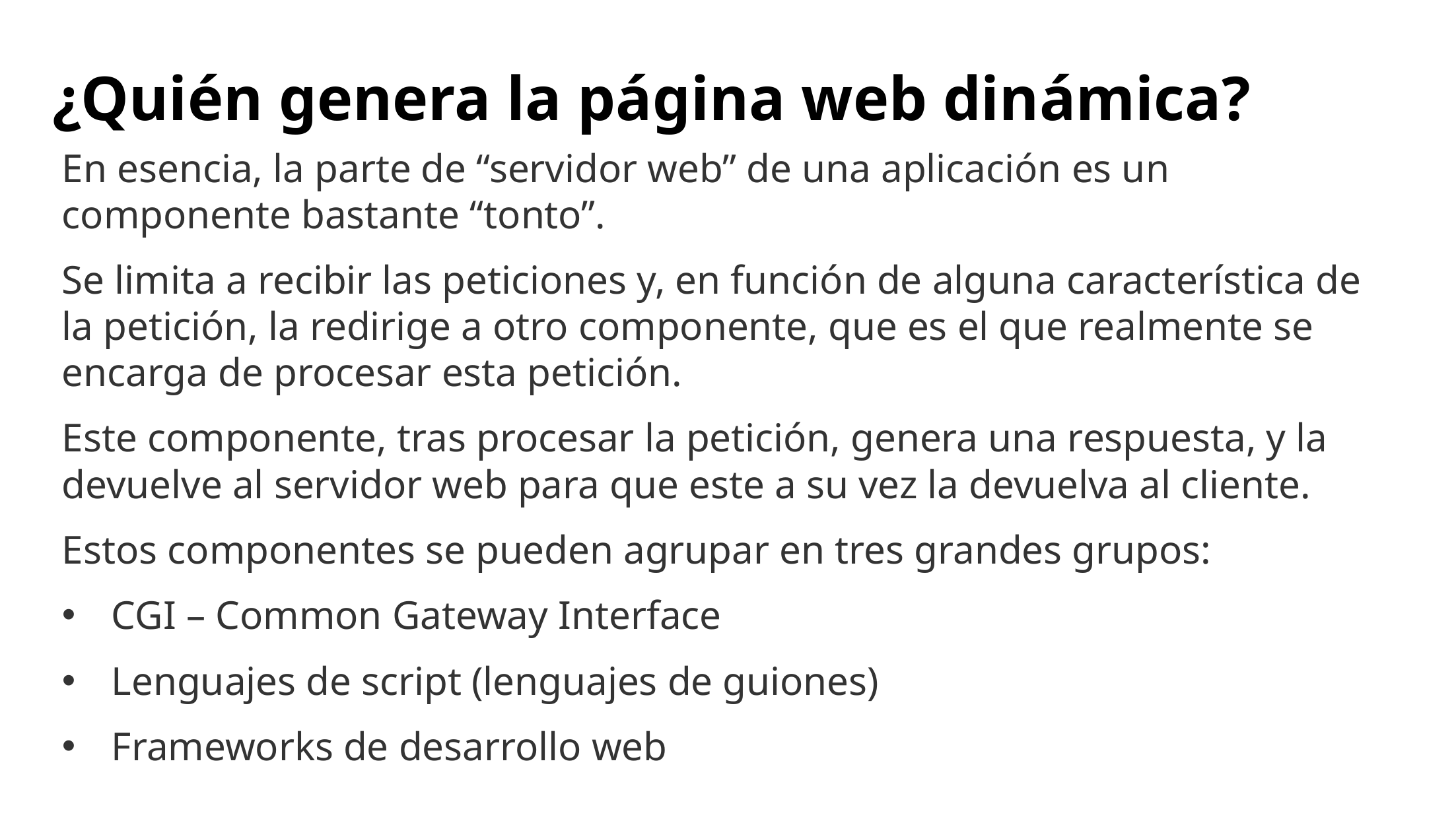

# ¿Quién genera la página web dinámica?
En esencia, la parte de “servidor web” de una aplicación es un componente bastante “tonto”.
Se limita a recibir las peticiones y, en función de alguna característica de la petición, la redirige a otro componente, que es el que realmente se encarga de procesar esta petición.
Este componente, tras procesar la petición, genera una respuesta, y la devuelve al servidor web para que este a su vez la devuelva al cliente.
Estos componentes se pueden agrupar en tres grandes grupos:
CGI – Common Gateway Interface
Lenguajes de script (lenguajes de guiones)
Frameworks de desarrollo web